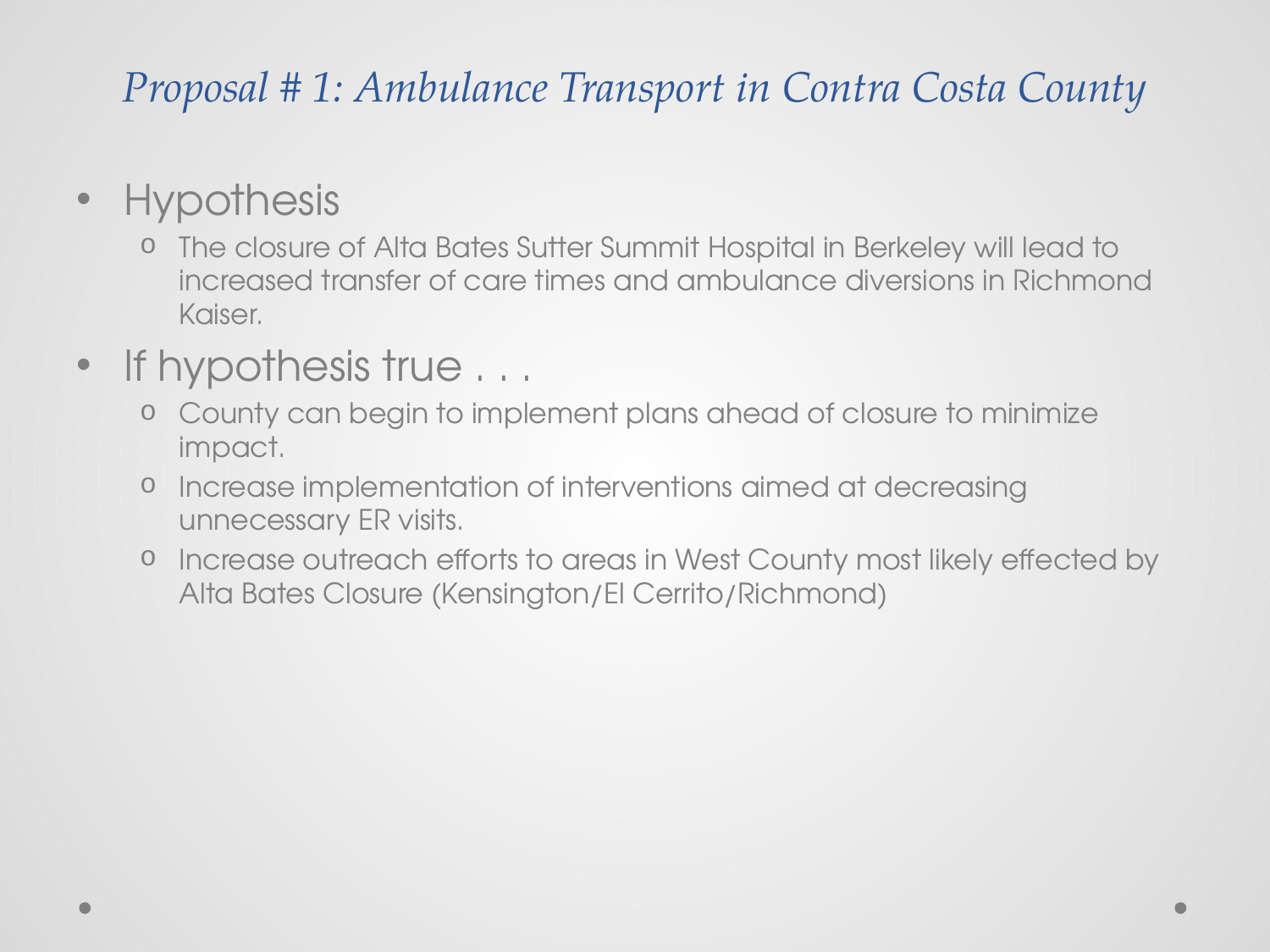

# Proposal # 1: Ambulance Transport in Contra Costa County
Hypothesis
The closure of Alta Bates Sutter Summit Hospital in Berkeley will lead to increased transfer of care times and ambulance diversions in Richmond Kaiser.
If hypothesis true . . .
County can begin to implement plans ahead of closure to minimize impact.
Increase implementation of interventions aimed at decreasing unnecessary ER visits.
Increase outreach efforts to areas in West County most likely effected by Alta Bates Closure (Kensington/El Cerrito/Richmond)